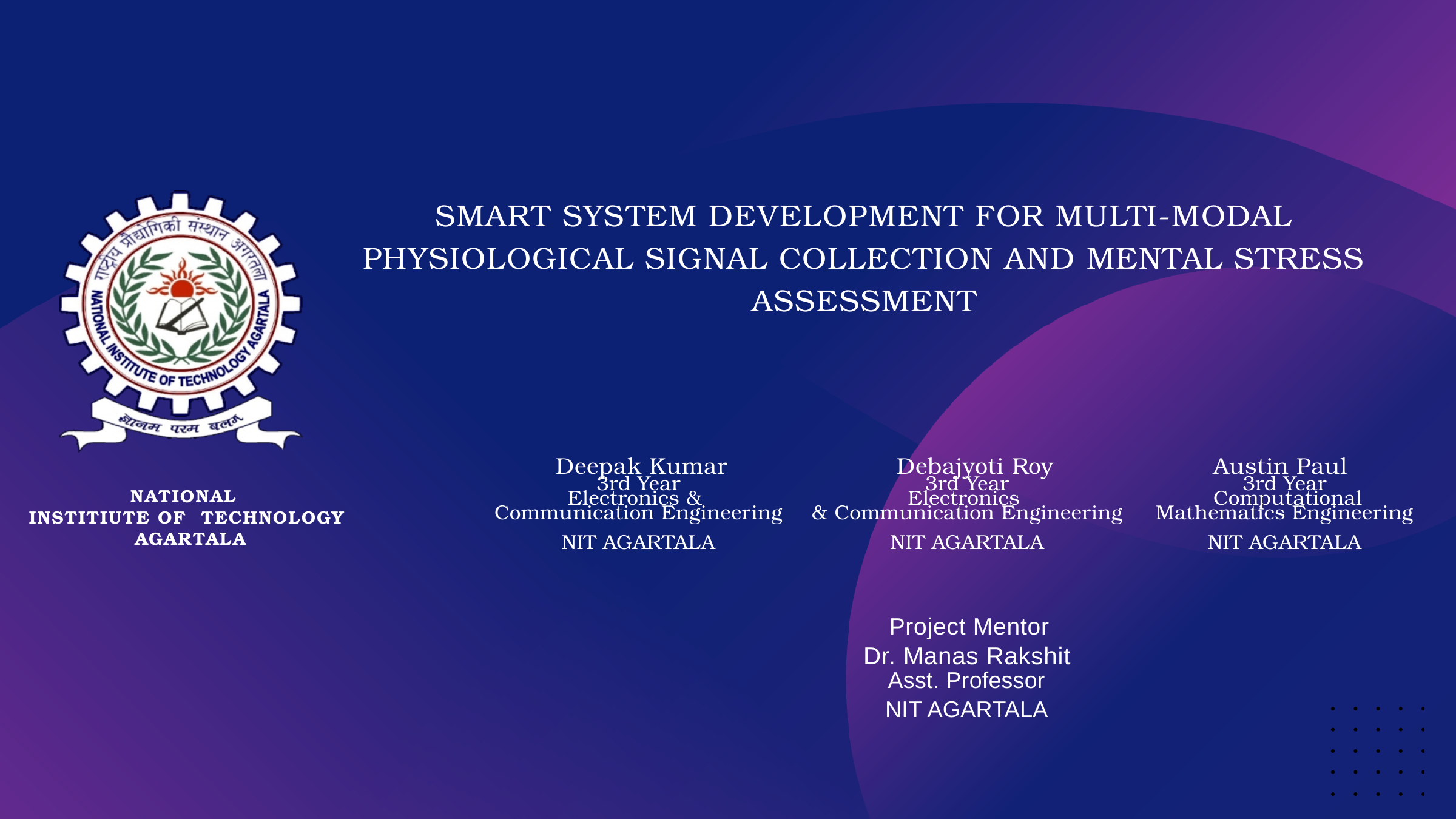

SMART SYSTEM DEVELOPMENT FOR MULTI-MODAL PHYSIOLOGICAL SIGNAL COLLECTION AND MENTAL STRESS ASSESSMENT

Deepak Kumar
3rd Year
Electronics &
Communication Engineering

NIT AGARTALA
Debajyoti Roy
3rd Year
Electronics
& Communication Engineering

NIT AGARTALA
Austin Paul
3rd Year
 Computational Mathematics Engineering

NIT AGARTALA
NATIONAL
INSTITIUTE OF  TECHNOLOGY
 AGARTALA
Project Mentor
Dr. Manas Rakshit
Asst. Professor

NIT AGARTALA